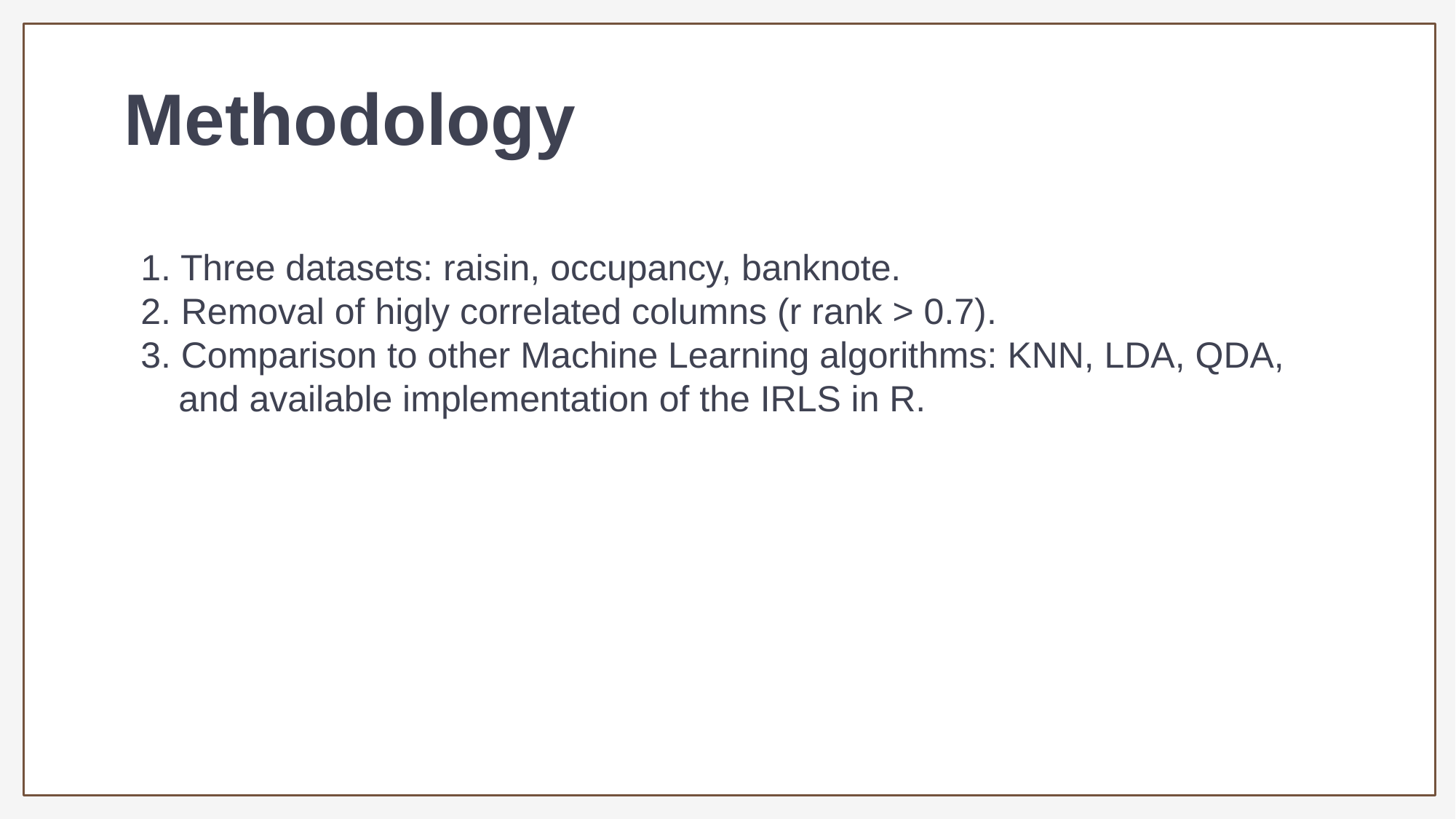

Methodology
1. Three datasets: raisin, occupancy, banknote.
2. Removal of higly correlated columns (r rank > 0.7).
3. Comparison to other Machine Learning algorithms: KNN, LDA, QDA, and available implementation of the IRLS in R.